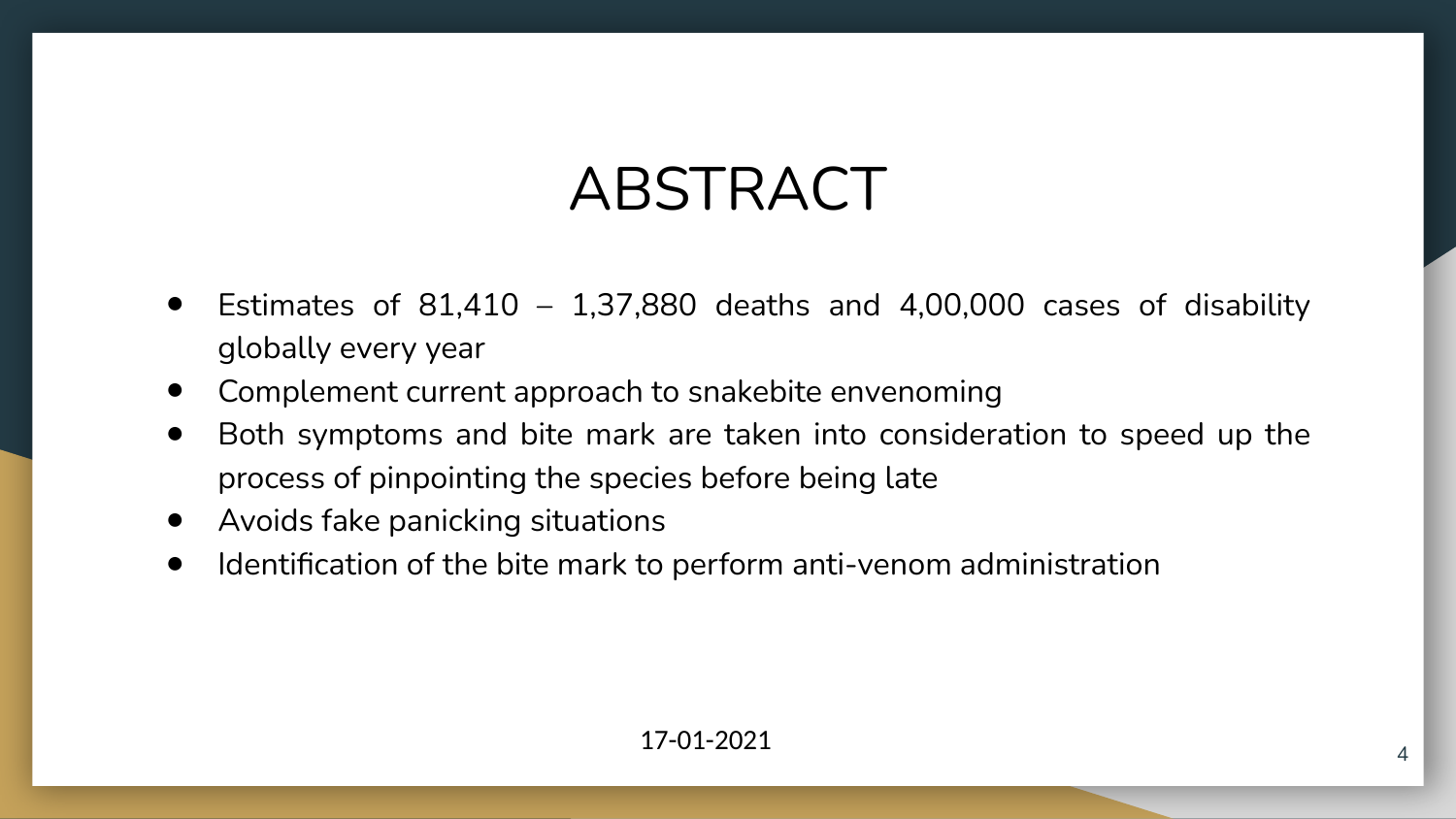

# ABSTRACT
Estimates of 81,410 – 1,37,880 deaths and 4,00,000 cases of disability globally every year
Complement current approach to snakebite envenoming
Both symptoms and bite mark are taken into consideration to speed up the process of pinpointing the species before being late
Avoids fake panicking situations
Identification of the bite mark to perform anti-venom administration
17-01-2021
4